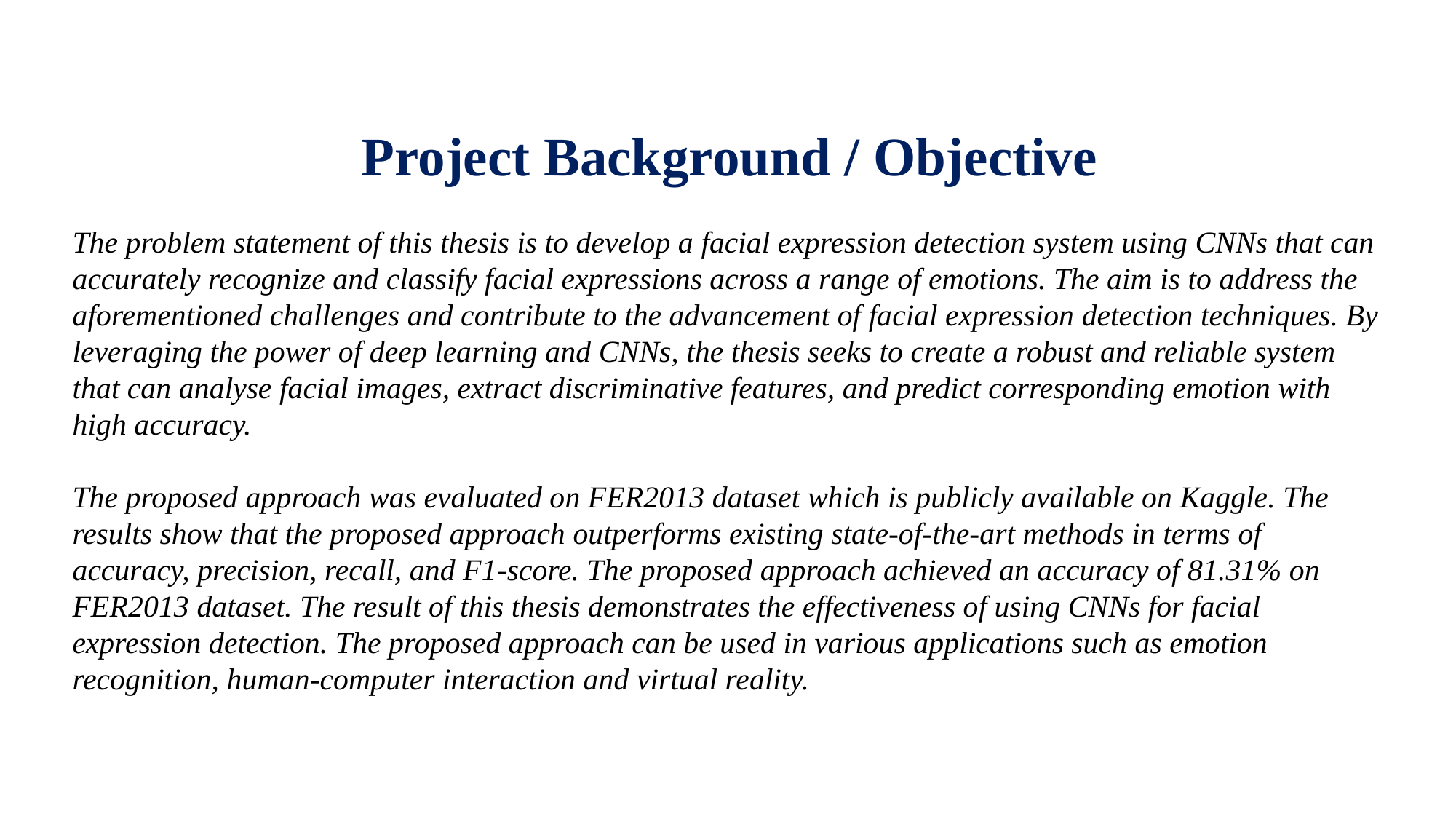

Project Background / Objective

The problem statement of this thesis is to develop a facial expression detection system using CNNs that can accurately recognize and classify facial expressions across a range of emotions. The aim is to address the aforementioned challenges and contribute to the advancement of facial expression detection techniques. By leveraging the power of deep learning and CNNs, the thesis seeks to create a robust and reliable system that can analyse facial images, extract discriminative features, and predict corresponding emotion with high accuracy.

The proposed approach was evaluated on FER2013 dataset which is publicly available on Kaggle. The results show that the proposed approach outperforms existing state-of-the-art methods in terms of accuracy, precision, recall, and F1-score. The proposed approach achieved an accuracy of 81.31% on FER2013 dataset. The result of this thesis demonstrates the effectiveness of using CNNs for facial expression detection. The proposed approach can be used in various applications such as emotion recognition, human-computer interaction and virtual reality.